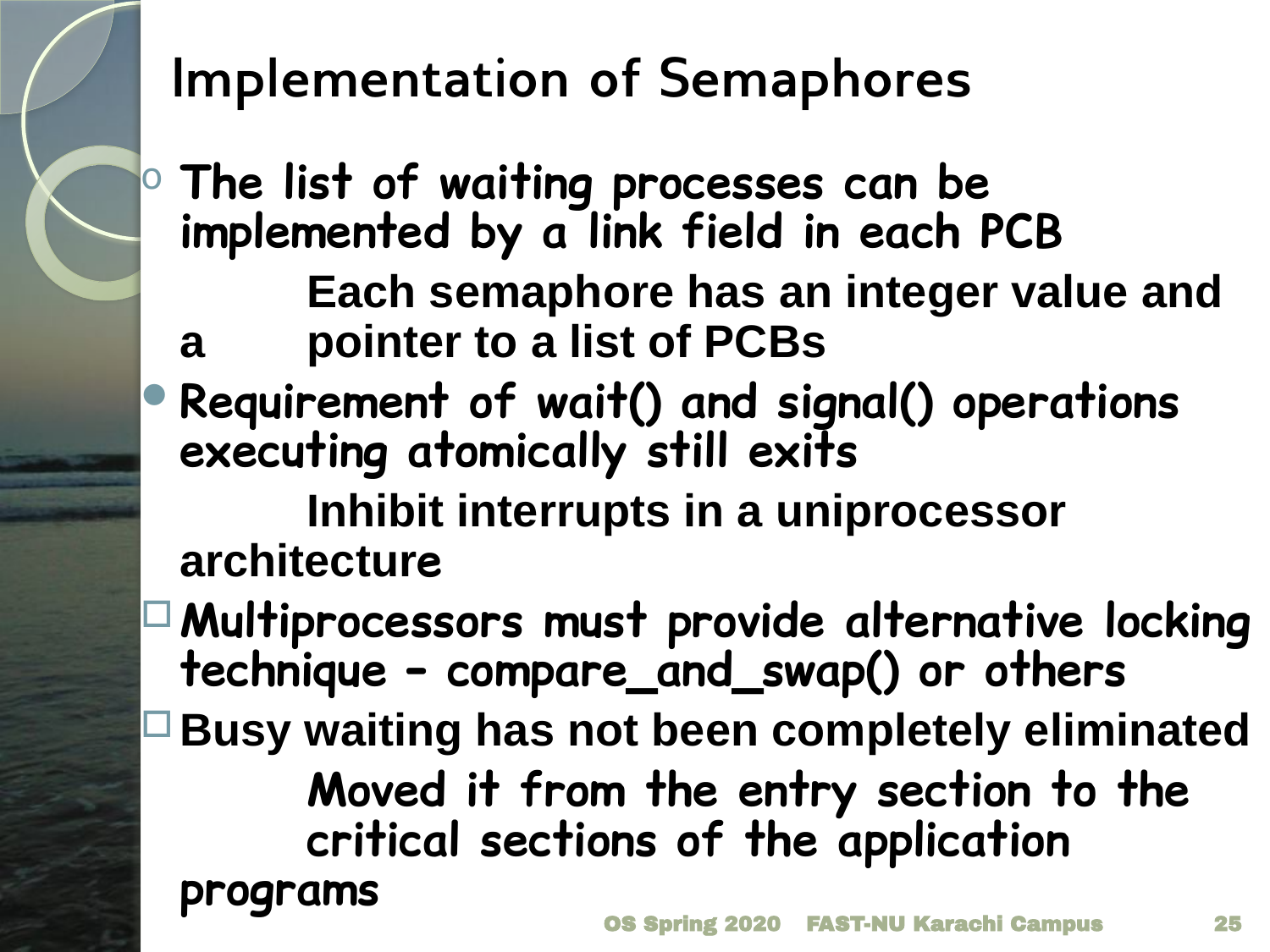

# Implementation of Semaphores
The list of waiting processes can be implemented by a link field in each PCB
		Each semaphore has an integer value and a 	pointer to a list of PCBs
Requirement of wait() and signal() operations executing atomically still exits
		Inhibit interrupts in a uniprocessor 	architecture
Multiprocessors must provide alternative locking technique – compare_and_swap() or others
Busy waiting has not been completely eliminated
		Moved it from the entry section to the 	critical sections of the application programs
OS Spring 2020
FAST-NU Karachi Campus
25